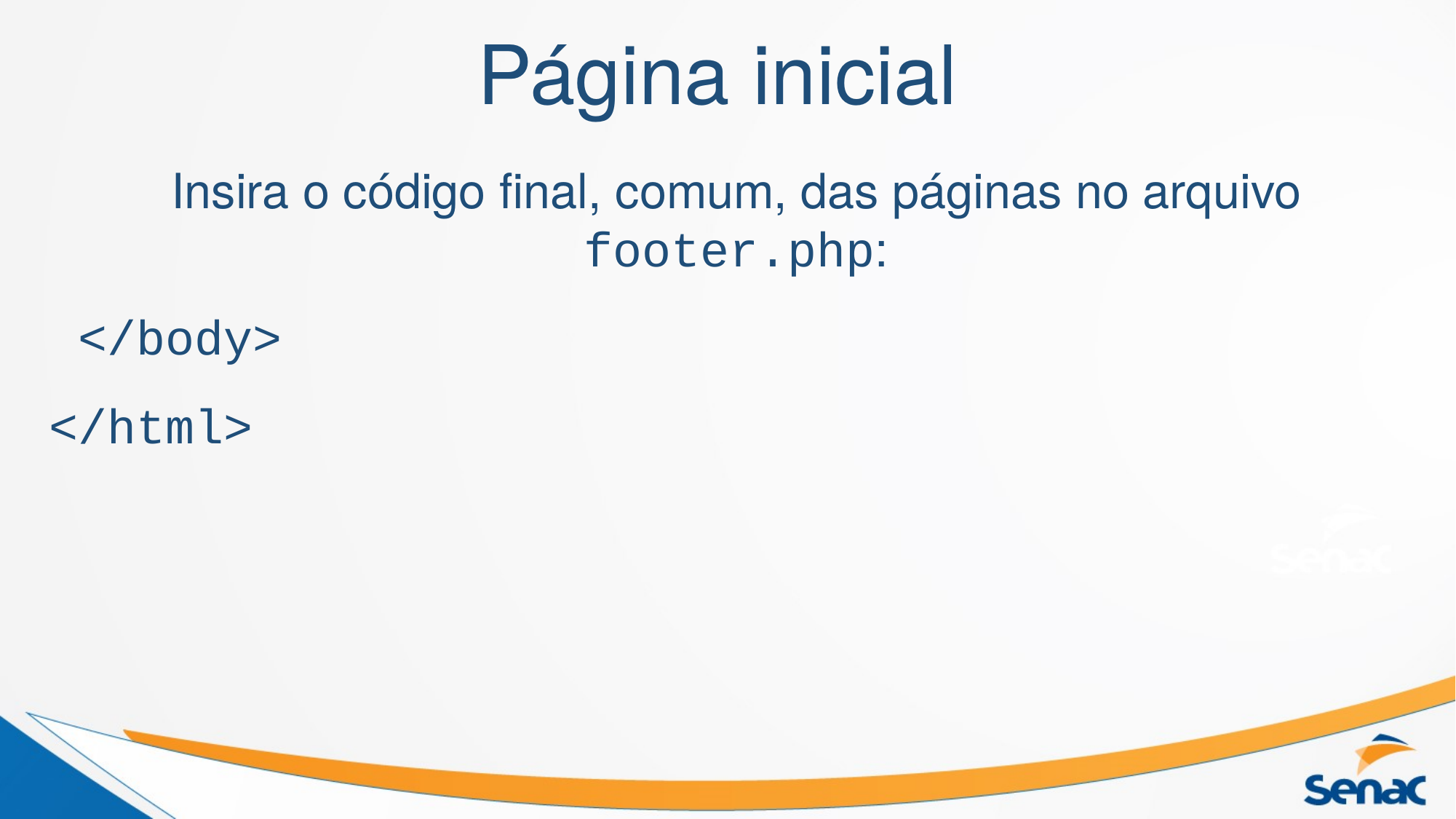

# Página inicial
Insira o código final, comum, das páginas no arquivo footer.php:
 </body>
</html>